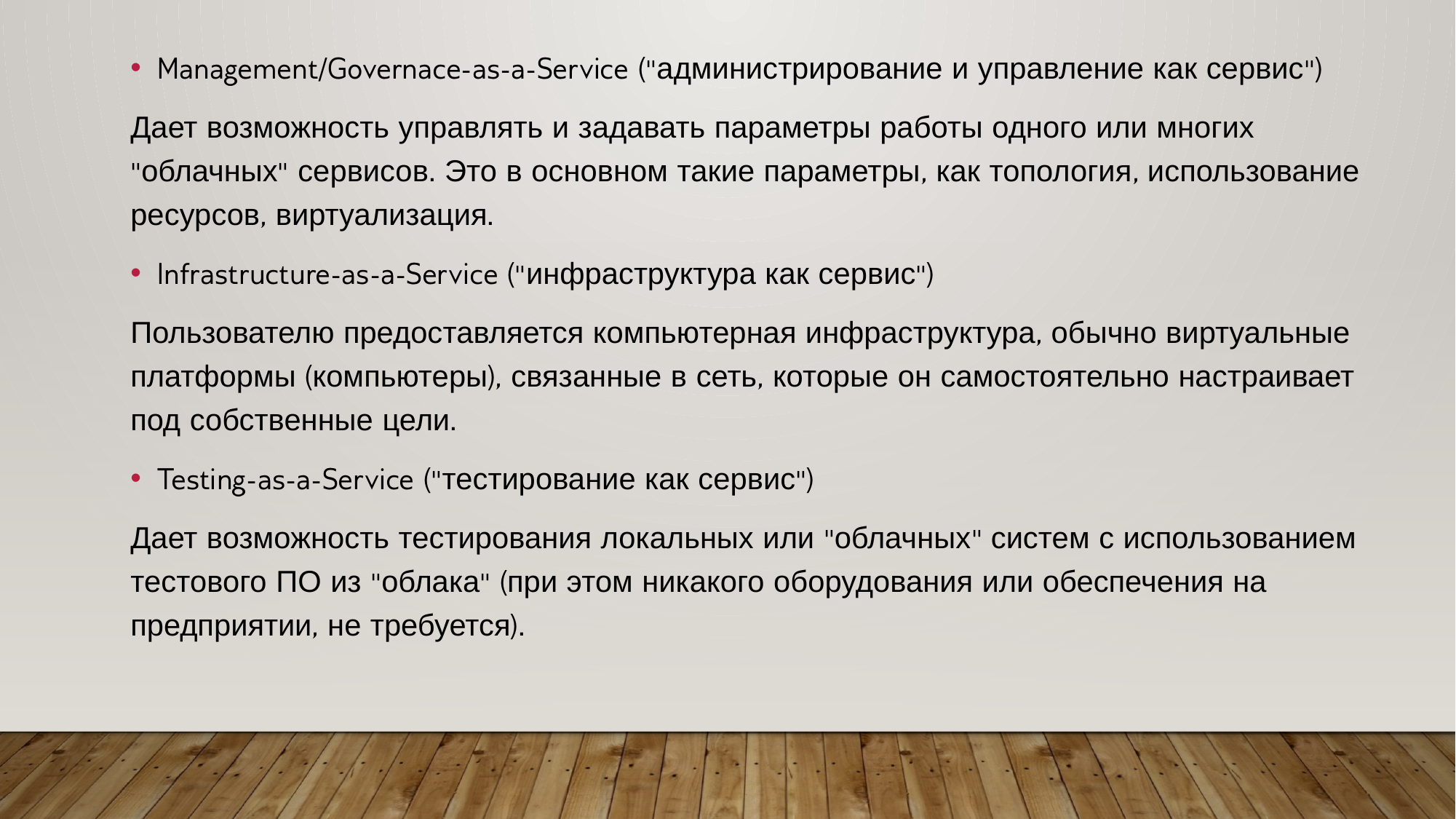

Management/Governace-as-a-Service ("администрирование и управление как сервис")
Дает возможность управлять и задавать параметры работы одного или многих "облачных" сервисов. Это в основном такие параметры, как топология, использование ресурсов, виртуализация.
Infrastructure-as-a-Service ("инфраструктура как сервис")
Пользователю предоставляется компьютерная инфраструктура, обычно виртуальные платформы (компьютеры), связанные в сеть, которые он самостоятельно настраивает под собственные цели.
Testing-as-a-Service ("тестирование как сервис")
Дает возможность тестирования локальных или "облачных" систем с использованием тестового ПО из "облака" (при этом никакого оборудования или обеспечения на предприятии, не требуется).